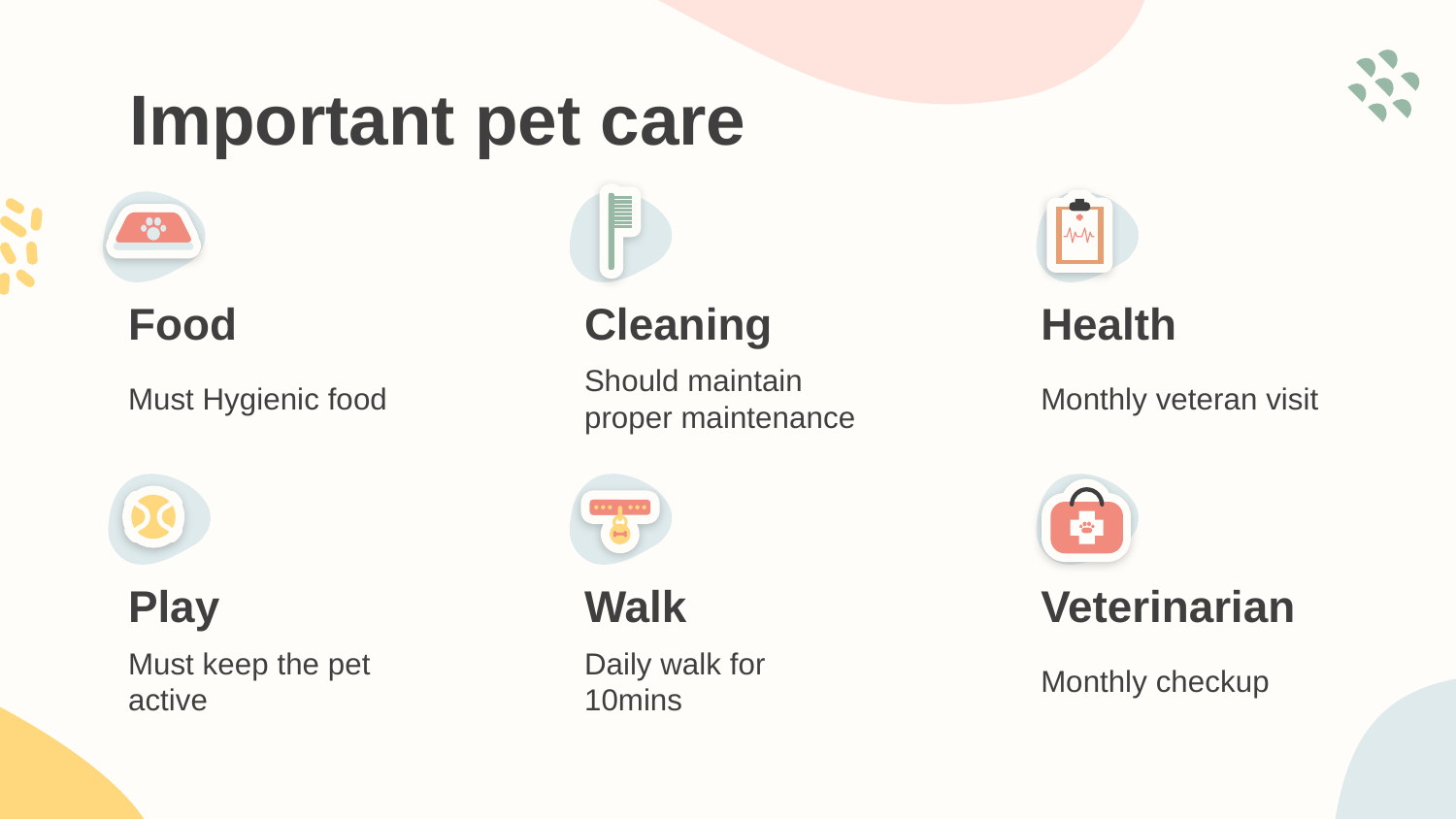

# Important pet care

Food
Cleaning
Health
Must Hygienic food
Should maintain proper maintenance
Monthly veteran visit

Play
Walk
Veterinarian
Must keep the pet active
Daily walk for 10mins
Monthly checkup